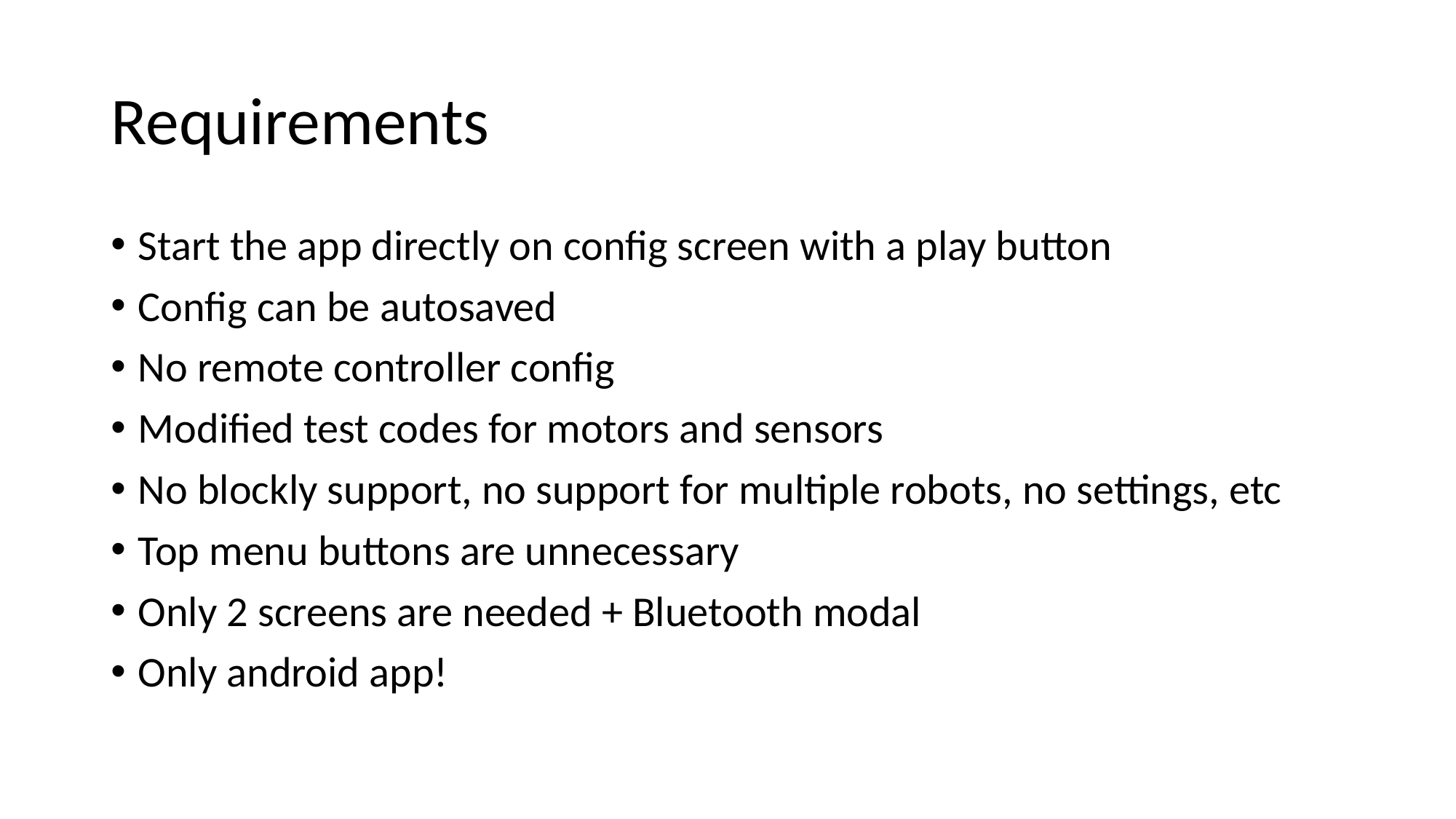

# Requirements
Start the app directly on config screen with a play button
Config can be autosaved
No remote controller config
Modified test codes for motors and sensors
No blockly support, no support for multiple robots, no settings, etc
Top menu buttons are unnecessary
Only 2 screens are needed + Bluetooth modal
Only android app!